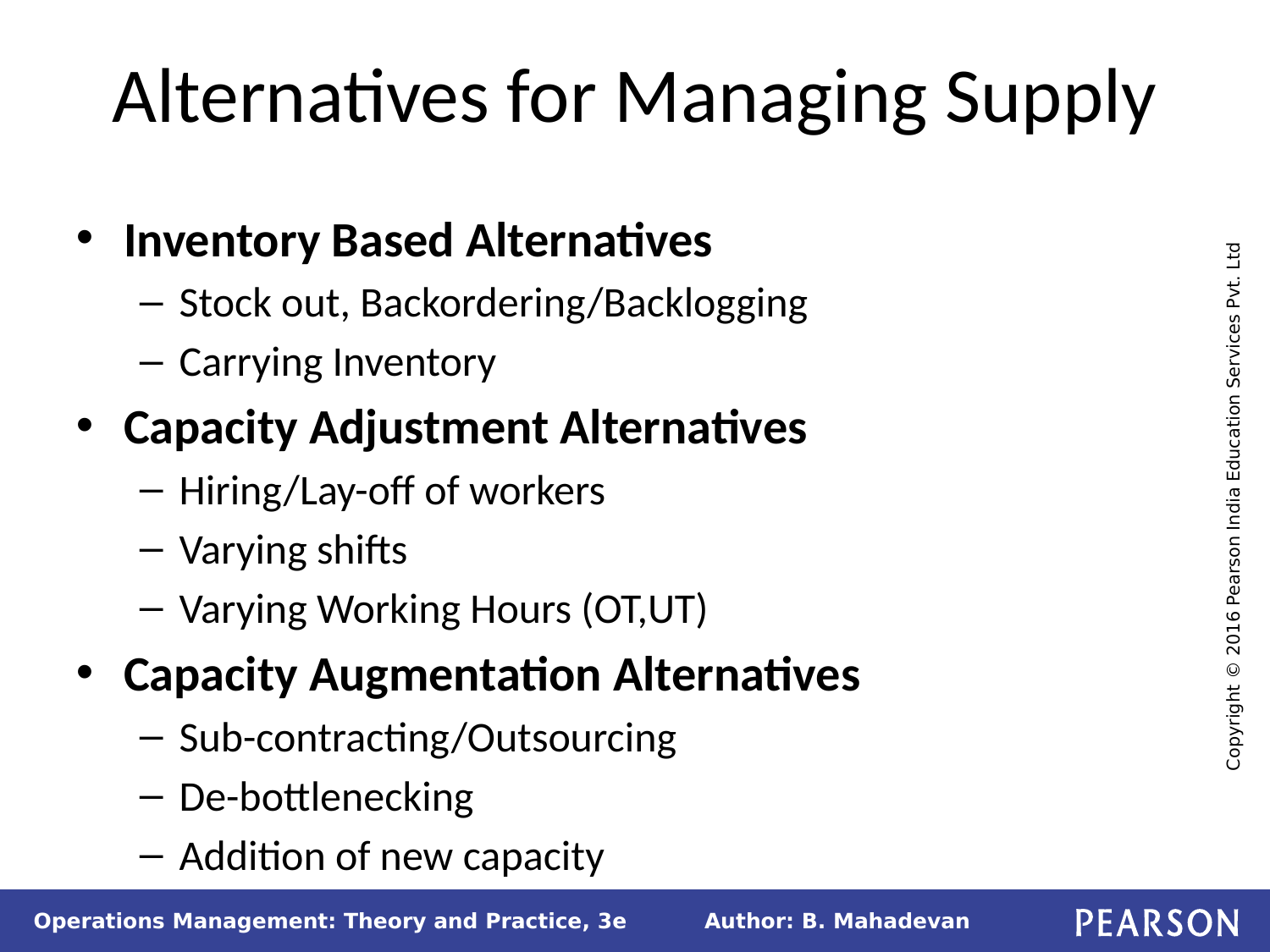

# Alternatives for Managing Supply
Inventory Based Alternatives
Stock out, Backordering/Backlogging
Carrying Inventory
Capacity Adjustment Alternatives
Hiring/Lay-off of workers
Varying shifts
Varying Working Hours (OT,UT)
Capacity Augmentation Alternatives
Sub-contracting/Outsourcing
De-bottlenecking
Addition of new capacity